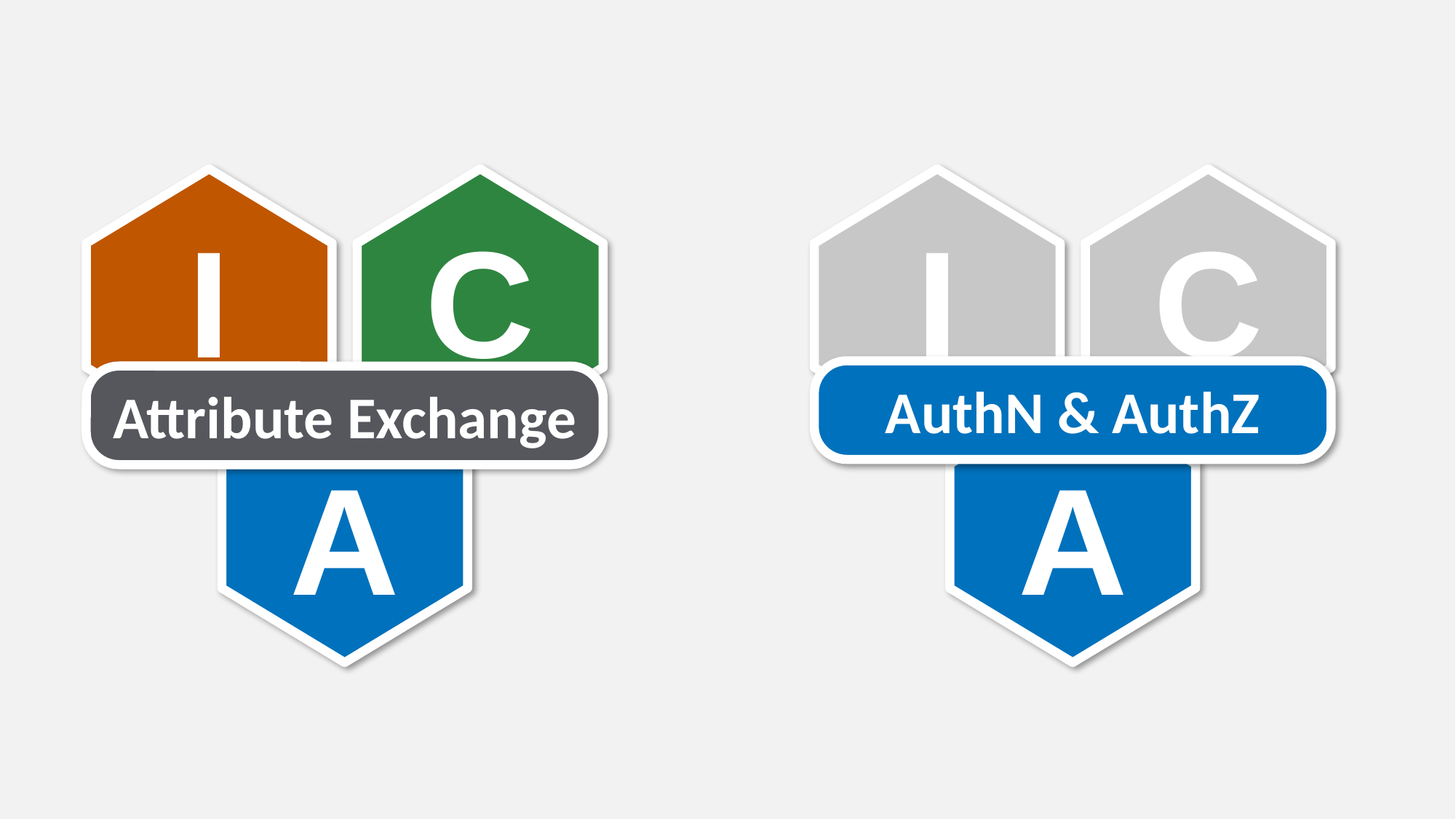

I
I
C
C
AuthN & AuthZ
Attribute Exchange
A
A